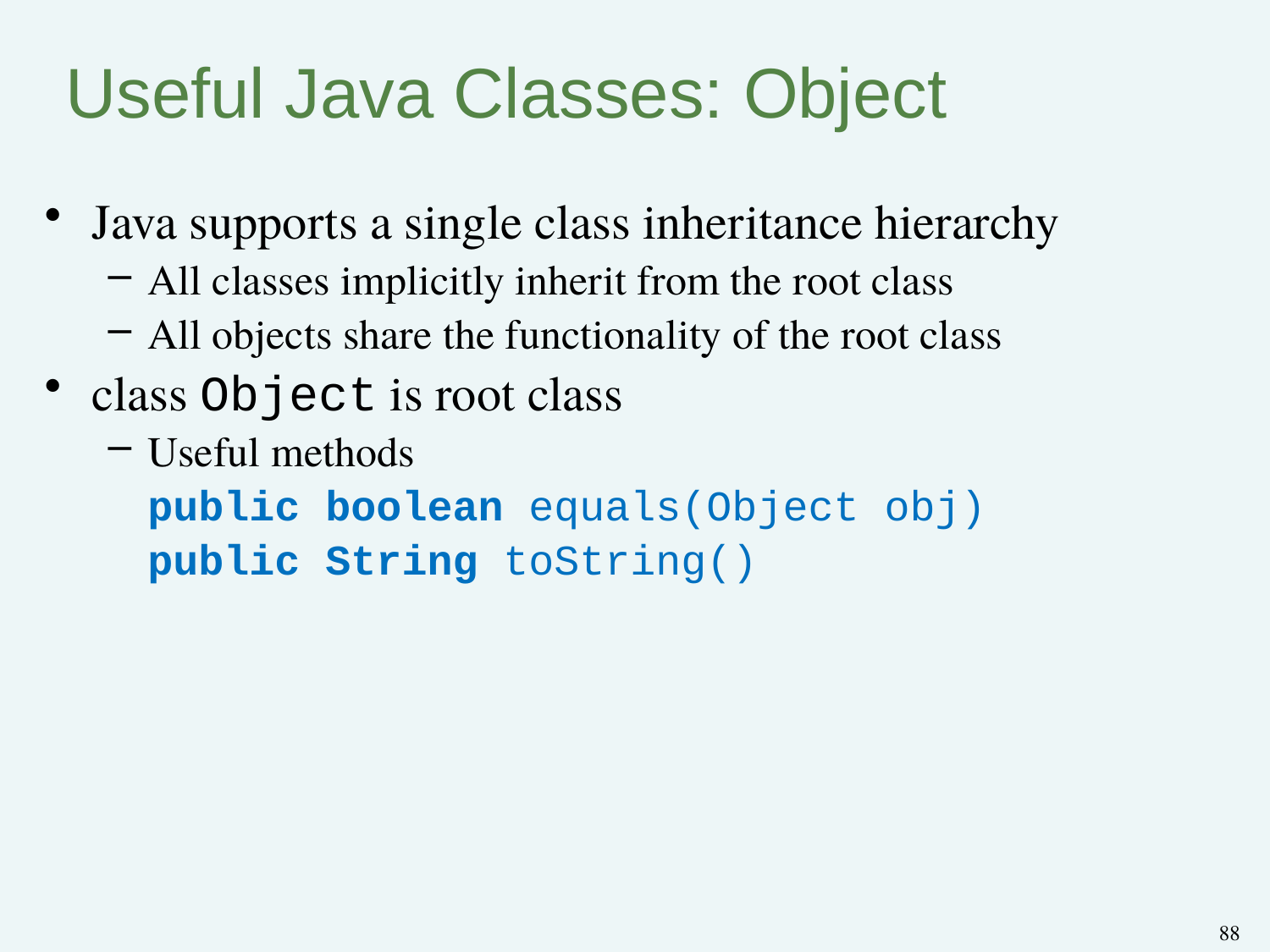

# Useful Java Classes: Object
Java supports a single class inheritance hierarchy
All classes implicitly inherit from the root class
All objects share the functionality of the root class
class Object is root class
Useful methods
	public boolean equals(Object obj)
	public String toString()